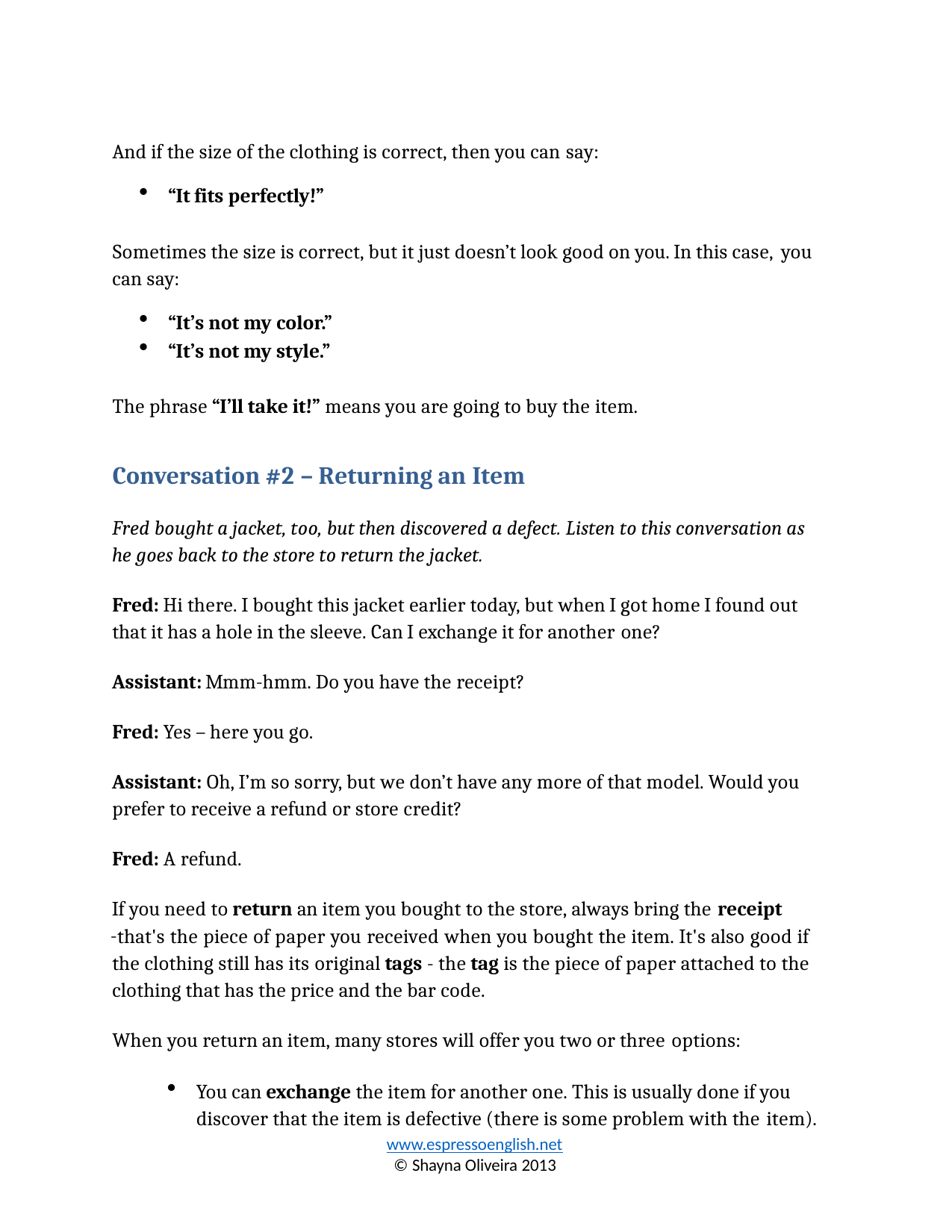

And if the size of the clothing is correct, then you can say:
“It fits perfectly!”

Sometimes the size is correct, but it just doesn’t look good on you. In this case, you
can say:
“It’s not my color.”
“It’s not my style.”

The phrase “I’ll take it!” means you are going to buy the item.

Conversation #2 – Returning an Item
Fred bought a jacket, too, but then discovered a defect. Listen to this conversation as  he goes back to the store to return the jacket.

Fred: Hi there. I bought this jacket earlier today, but when I got home I found out  that it has a hole in the sleeve. Can I exchange it for another one?

Assistant: Mmm-hmm. Do you have the receipt?

Fred: Yes – here you go.

Assistant: Oh, I’m so sorry, but we don’t have any more of that model. Would you  prefer to receive a refund or store credit?

Fred: A refund.

If you need to return an item you bought to the store, always bring the receipt
that's the piece of paper you received when you bought the item. It's also good if  the clothing still has its original tags - the tag is the piece of paper attached to the  clothing that has the price and the bar code.

When you return an item, many stores will offer you two or three options:

You can exchange the item for another one. This is usually done if you  discover that the item is defective (there is some problem with the item).
www.espressoenglish.net
© Shayna Oliveira 2013